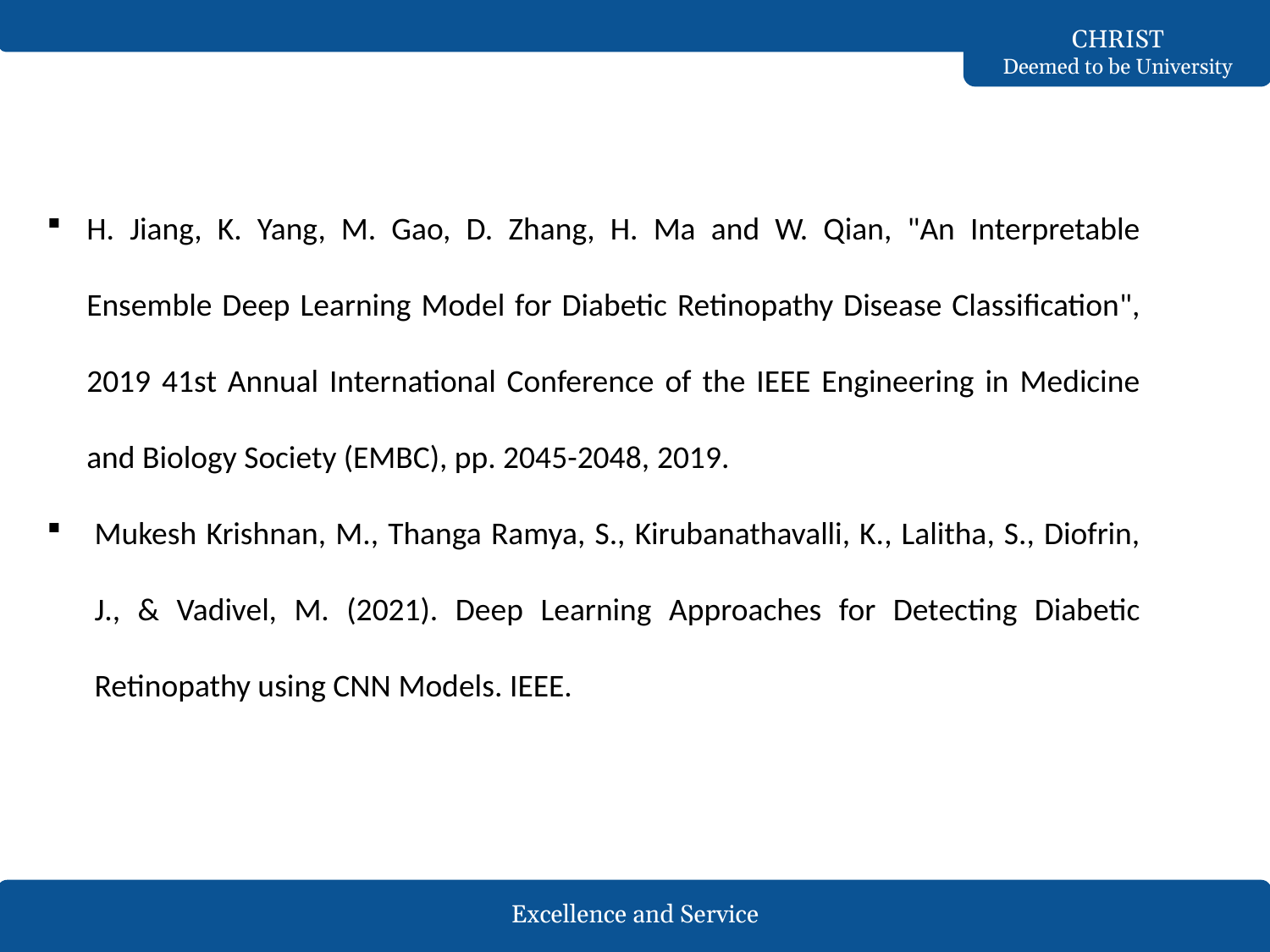

H. Jiang, K. Yang, M. Gao, D. Zhang, H. Ma and W. Qian, "An Interpretable Ensemble Deep Learning Model for Diabetic Retinopathy Disease Classification", 2019 41st Annual International Conference of the IEEE Engineering in Medicine and Biology Society (EMBC), pp. 2045-2048, 2019.
Mukesh Krishnan, M., Thanga Ramya, S., Kirubanathavalli, K., Lalitha, S., Diofrin, J., & Vadivel, M. (2021). Deep Learning Approaches for Detecting Diabetic Retinopathy using CNN Models. IEEE.